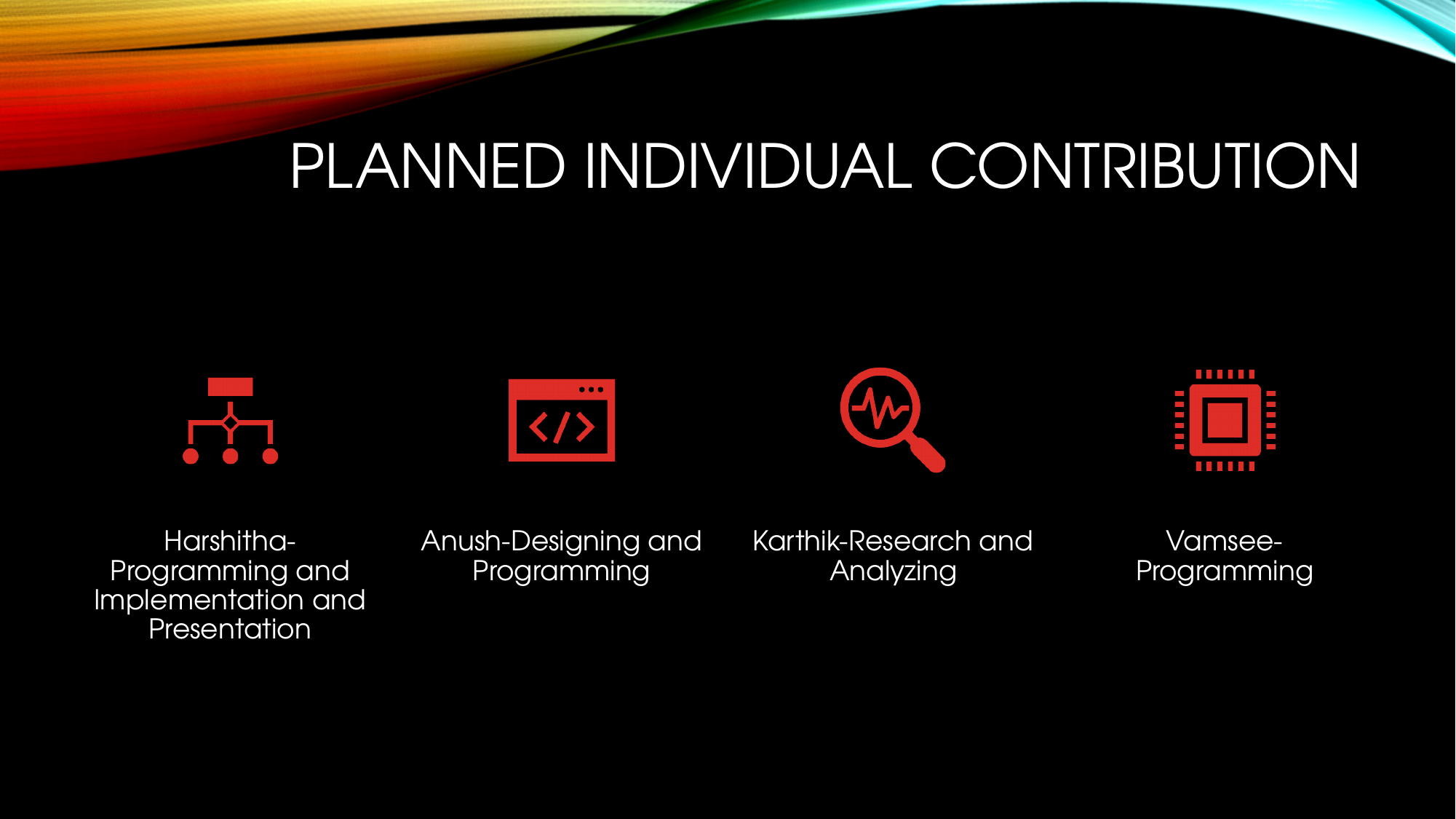

# Planned individual contribution
Harshitha-Programming and Implementation and Presentation
Anush-Designing and Programming
Karthik-Research and Analyzing
Vamsee- Programming